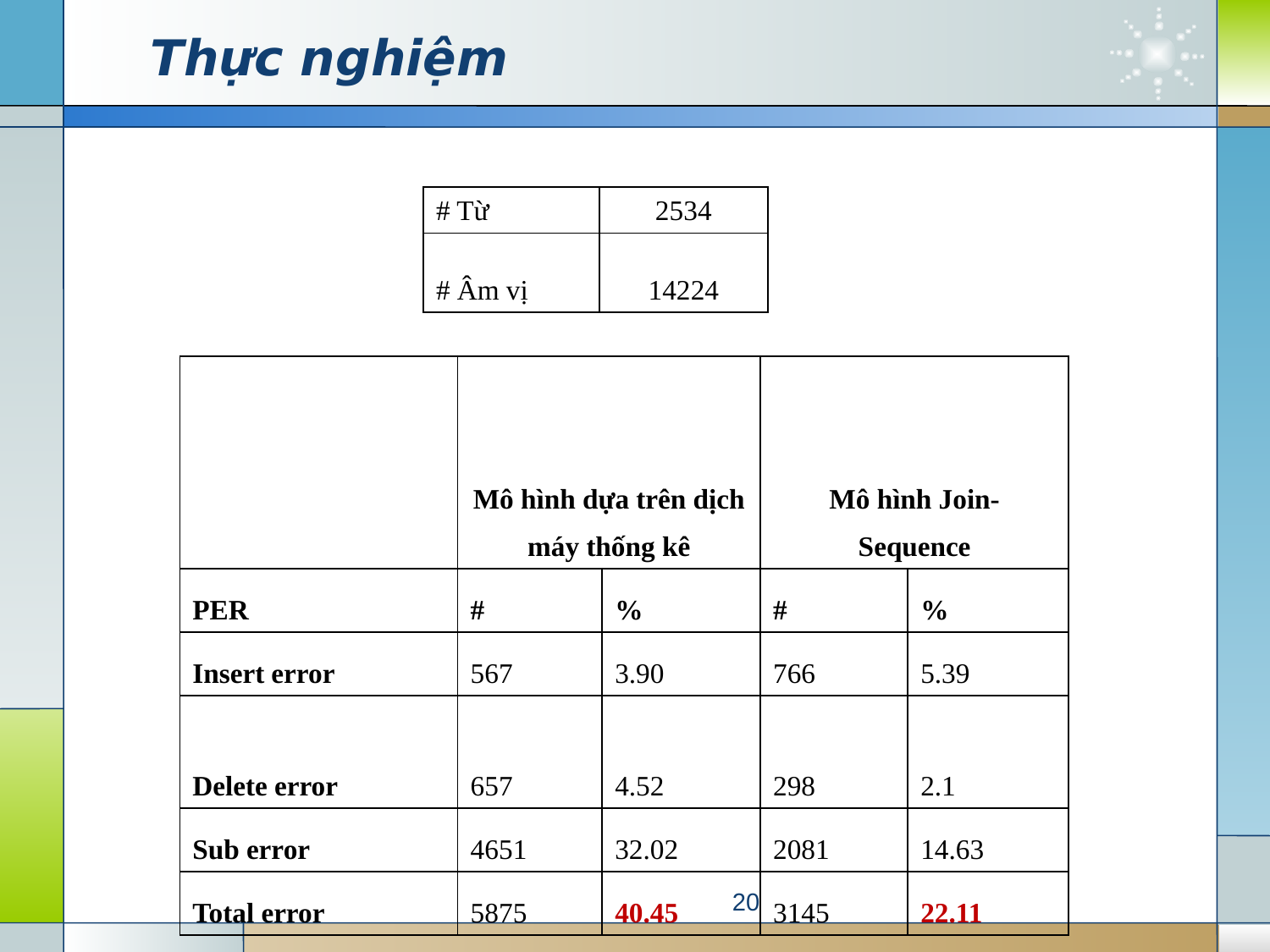

# Thực nghiệm
| # Từ | 2534 |
| --- | --- |
| # Âm vị | 14224 |
|  | Mô hình dựa trên dịch máy thống kê |  | Mô hình Join-Sequence |  |
| --- | --- | --- | --- | --- |
| PER | # | % | # | % |
| Insert error | 567 | 3.90 | 766 | 5.39 |
| Delete error | 657 | 4.52 | 298 | 2.1 |
| Sub error | 4651 | 32.02 | 2081 | 14.63 |
| Total error | 5875 | 40.45 | 3145 | 22.11 |
20